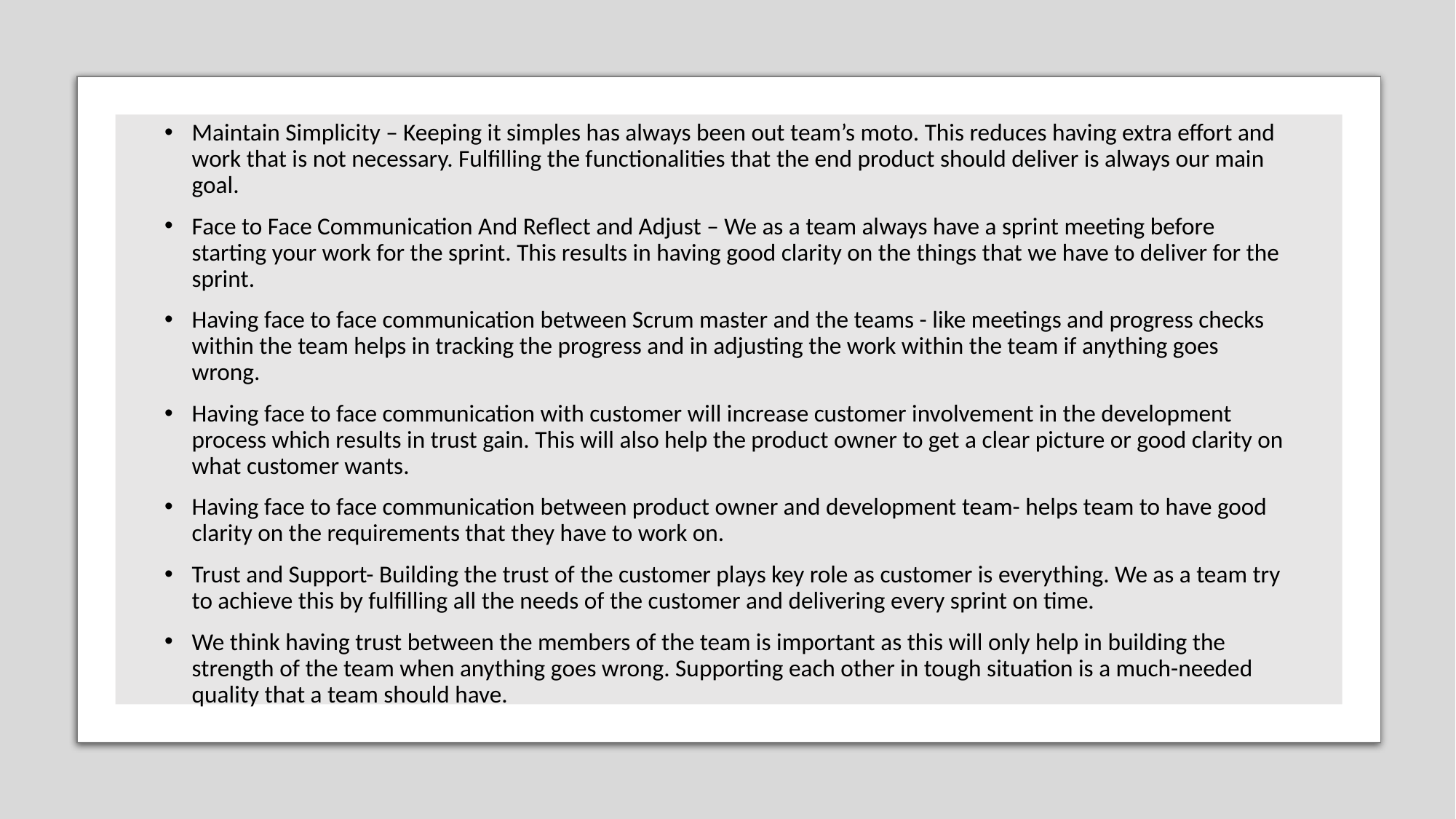

Maintain Simplicity – Keeping it simples has always been out team’s moto. This reduces having extra effort and work that is not necessary. Fulfilling the functionalities that the end product should deliver is always our main goal.
Face to Face Communication And Reflect and Adjust – We as a team always have a sprint meeting before starting your work for the sprint. This results in having good clarity on the things that we have to deliver for the sprint.
Having face to face communication between Scrum master and the teams - like meetings and progress checks within the team helps in tracking the progress and in adjusting the work within the team if anything goes wrong.
Having face to face communication with customer will increase customer involvement in the development process which results in trust gain. This will also help the product owner to get a clear picture or good clarity on what customer wants.
Having face to face communication between product owner and development team- helps team to have good clarity on the requirements that they have to work on.
Trust and Support- Building the trust of the customer plays key role as customer is everything. We as a team try to achieve this by fulfilling all the needs of the customer and delivering every sprint on time.
We think having trust between the members of the team is important as this will only help in building the strength of the team when anything goes wrong. Supporting each other in tough situation is a much-needed quality that a team should have.